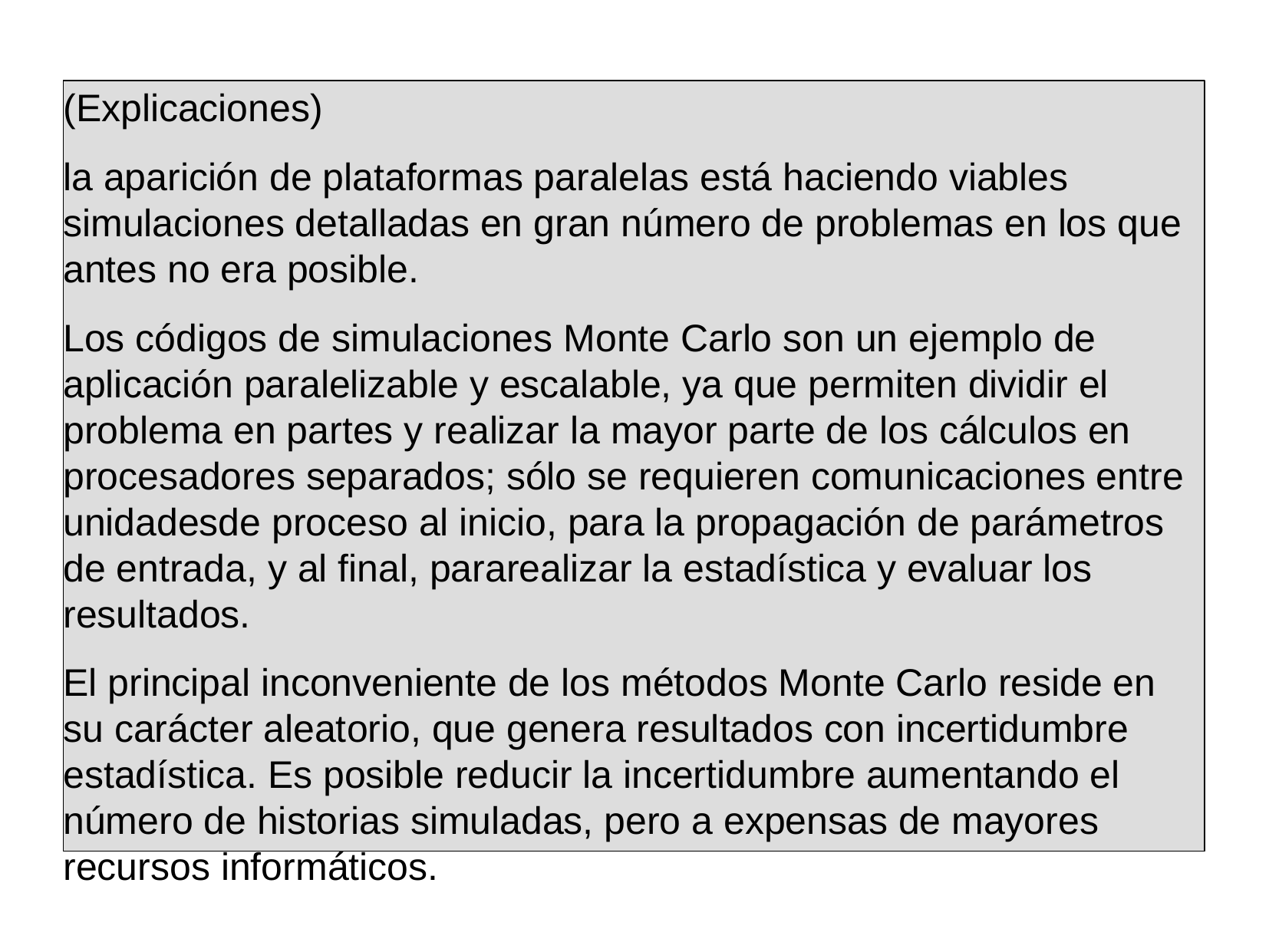

(Explicaciones)
la aparición de plataformas paralelas está haciendo viables simulaciones detalladas en gran número de problemas en los que antes no era posible.
Los códigos de simulaciones Monte Carlo son un ejemplo de aplicación paralelizable y escalable, ya que permiten dividir el problema en partes y realizar la mayor parte de los cálculos en procesadores separados; sólo se requieren comunicaciones entre unidadesde proceso al inicio, para la propagación de parámetros de entrada, y al final, pararealizar la estadística y evaluar los resultados.
El principal inconveniente de los métodos Monte Carlo reside en su carácter aleatorio, que genera resultados con incertidumbre estadística. Es posible reducir la incertidumbre aumentando el número de historias simuladas, pero a expensas de mayores recursos informáticos.